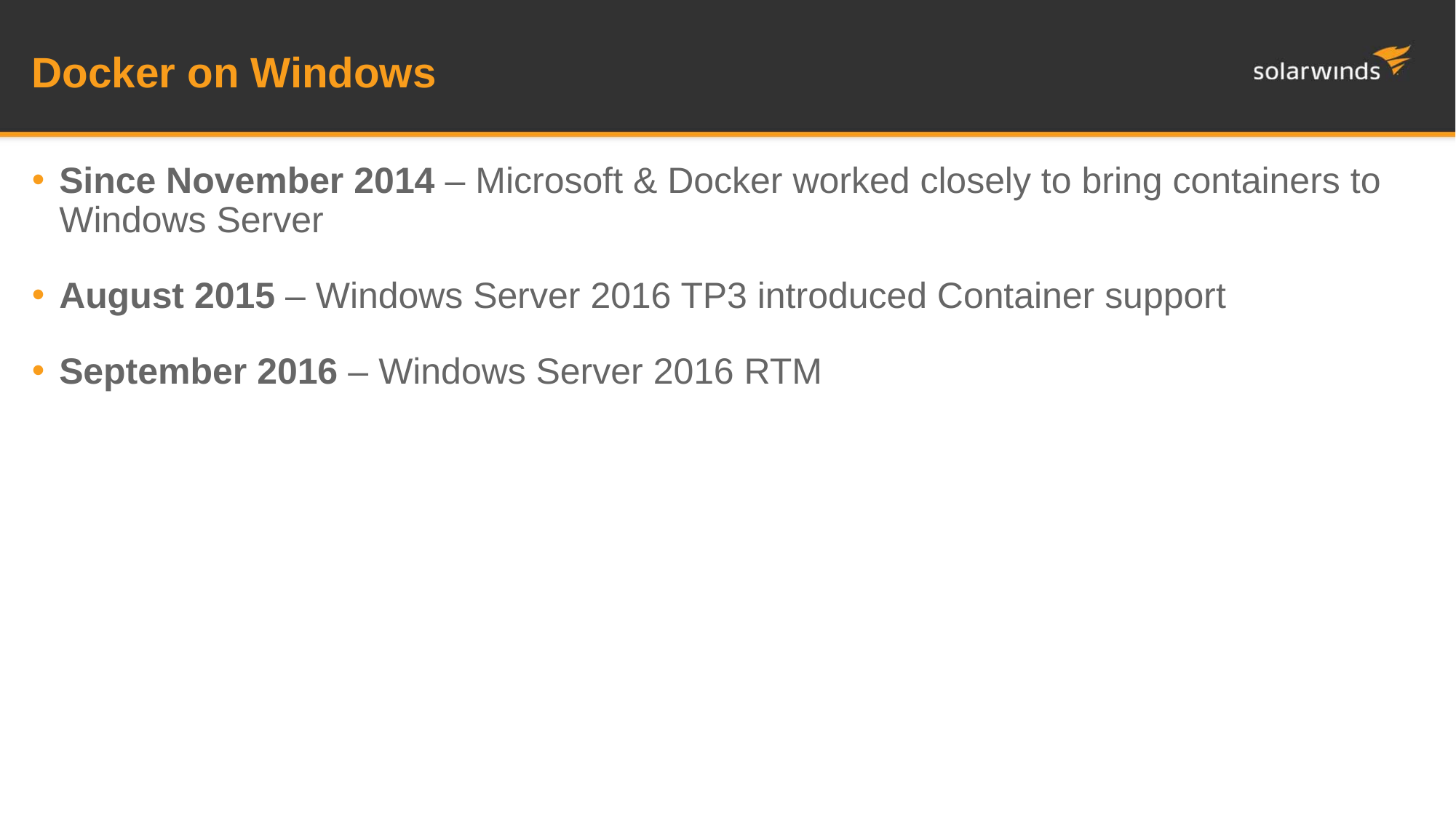

Docker on Windows
Since November 2014 – Microsoft & Docker worked closely to bring containers to Windows Server
August 2015 – Windows Server 2016 TP3 introduced Container support
September 2016 – Windows Server 2016 RTM